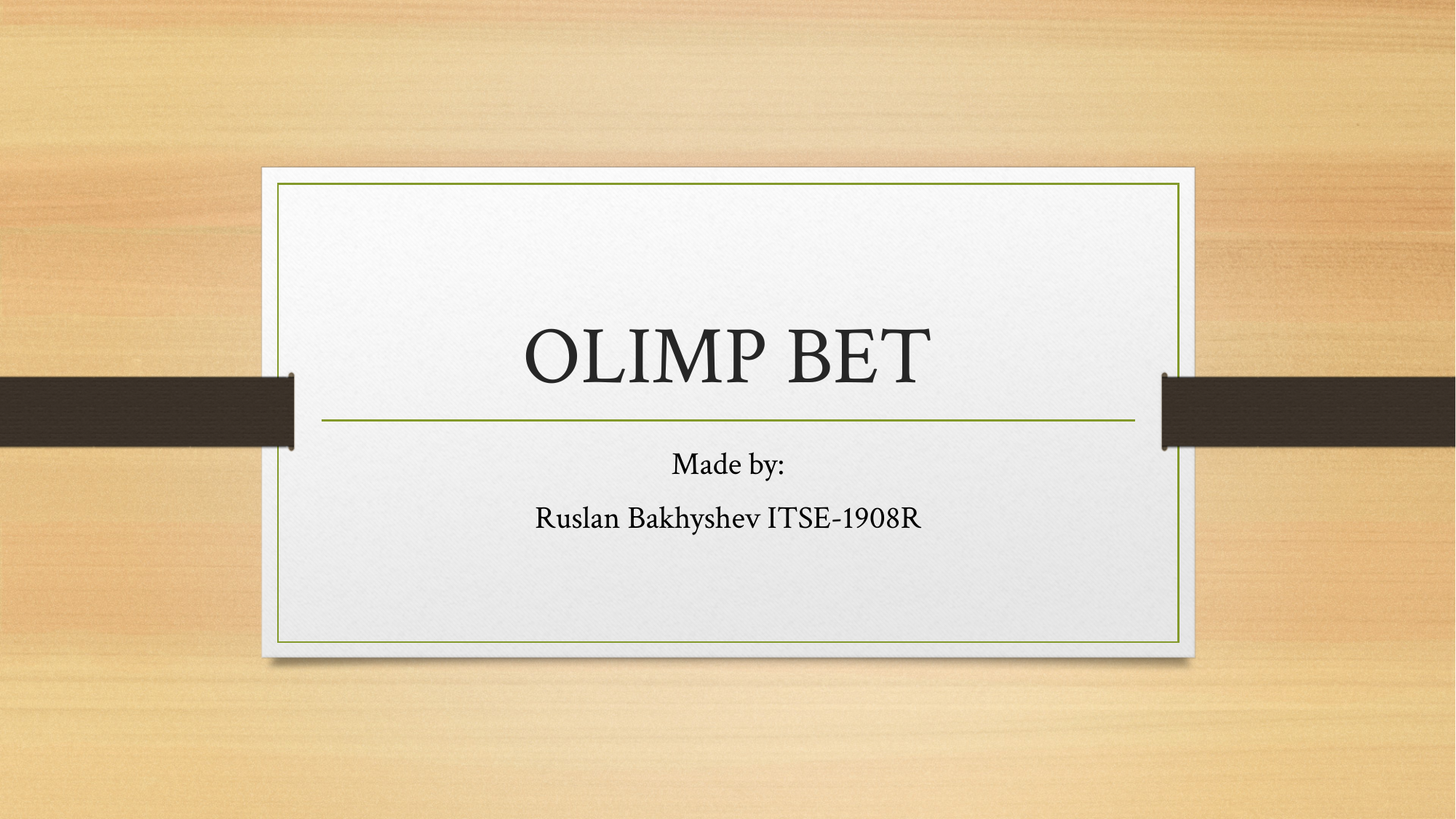

# OLIMP BET
Made by:
Ruslan Bakhyshev ITSE-1908R